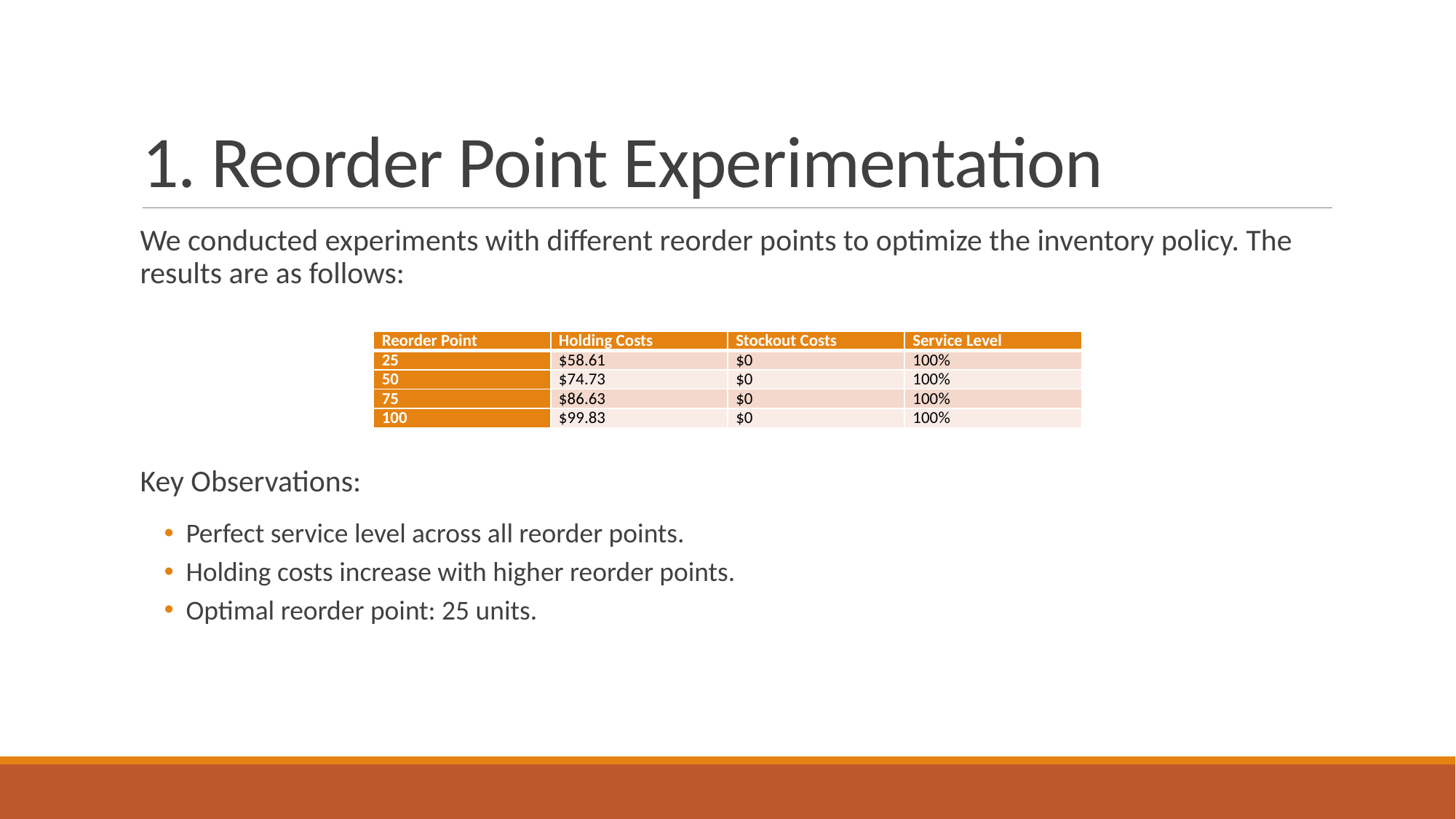

# 1. Reorder Point Experimentation
We conducted experiments with different reorder points to optimize the inventory policy. The results are as follows:

Key Observations:
Perfect service level across all reorder points.
Holding costs increase with higher reorder points.
Optimal reorder point: 25 units.

| Reorder Point | Holding Costs | Stockout Costs | Service Level |
| --- | --- | --- | --- |
| 25 | $58.61 | $0 | 100% |
| 50 | $74.73 | $0 | 100% |
| 75 | $86.63 | $0 | 100% |
| 100 | $99.83 | $0 | 100% |